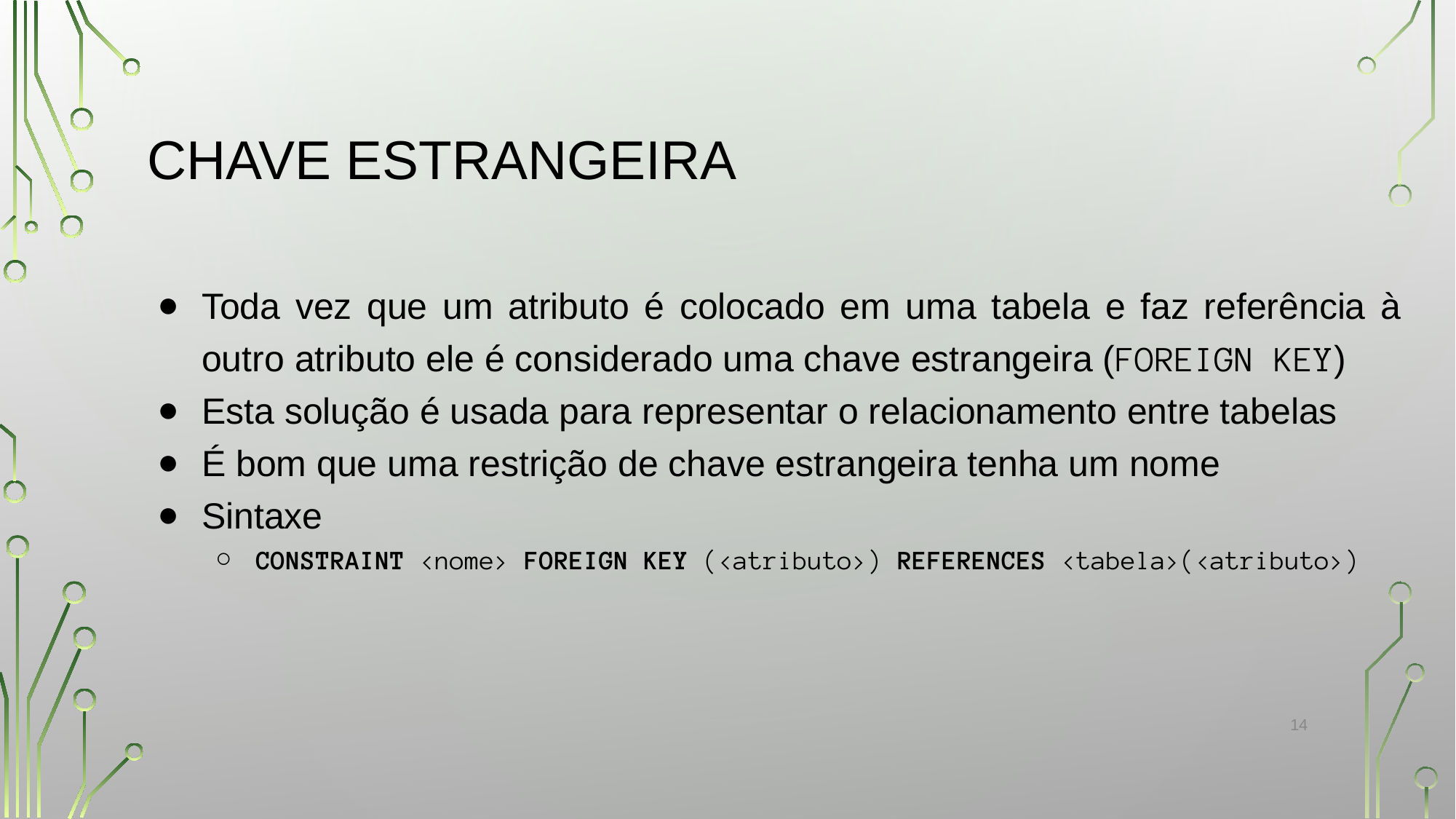

# CHAVE ESTRANGEIRA
Toda vez que um atributo é colocado em uma tabela e faz referência à outro atributo ele é considerado uma chave estrangeira (FOREIGN KEY)
Esta solução é usada para representar o relacionamento entre tabelas
É bom que uma restrição de chave estrangeira tenha um nome
Sintaxe
CONSTRAINT <nome> FOREIGN KEY (<atributo>) REFERENCES <tabela>(<atributo>)
14